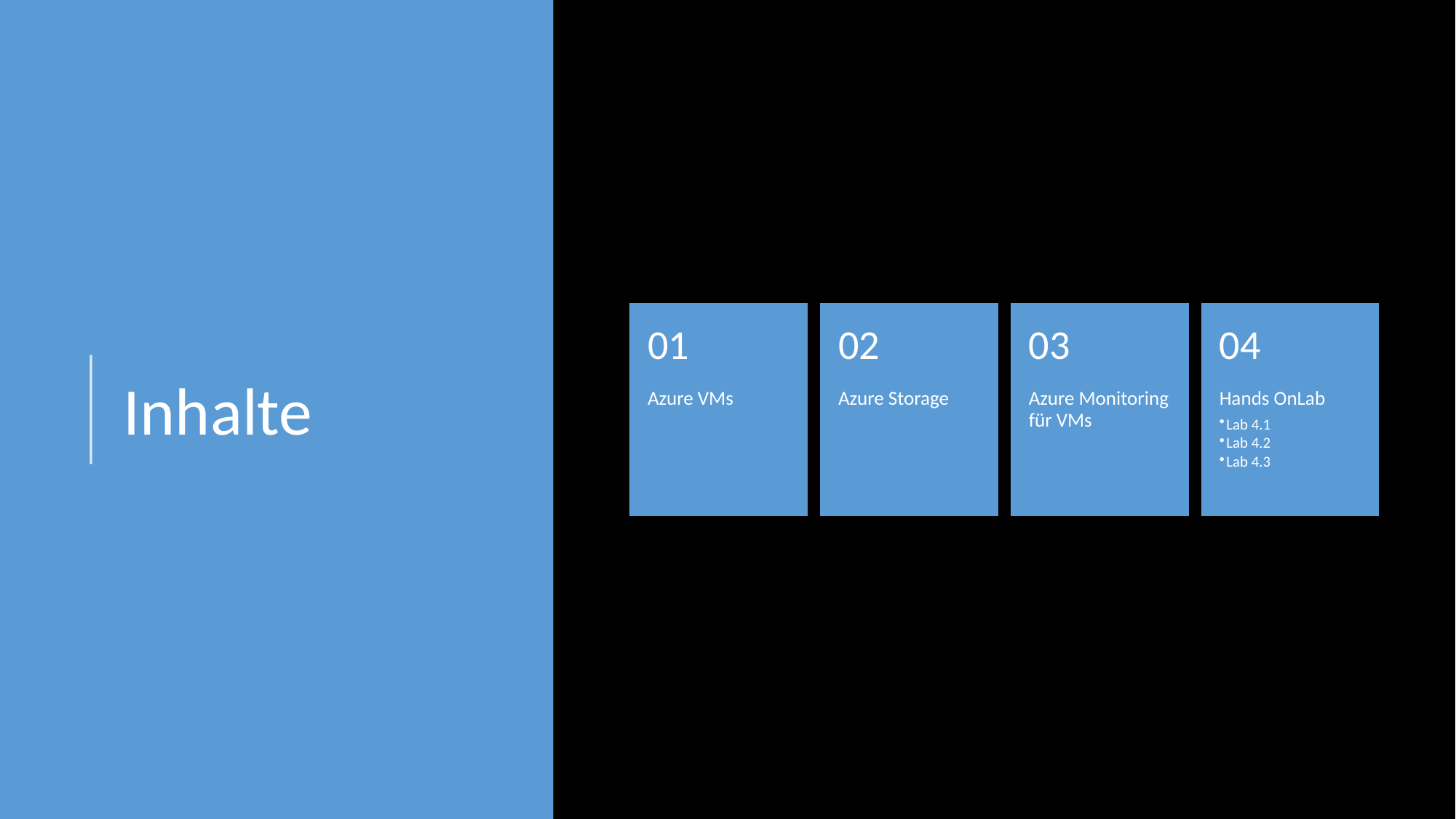

Azure VMs
01
Azure Storage
02
Azure Monitoring für VMs
03
Hands OnLab
Lab 4.1
Lab 4.2
Lab 4.3
04
# Inhalte